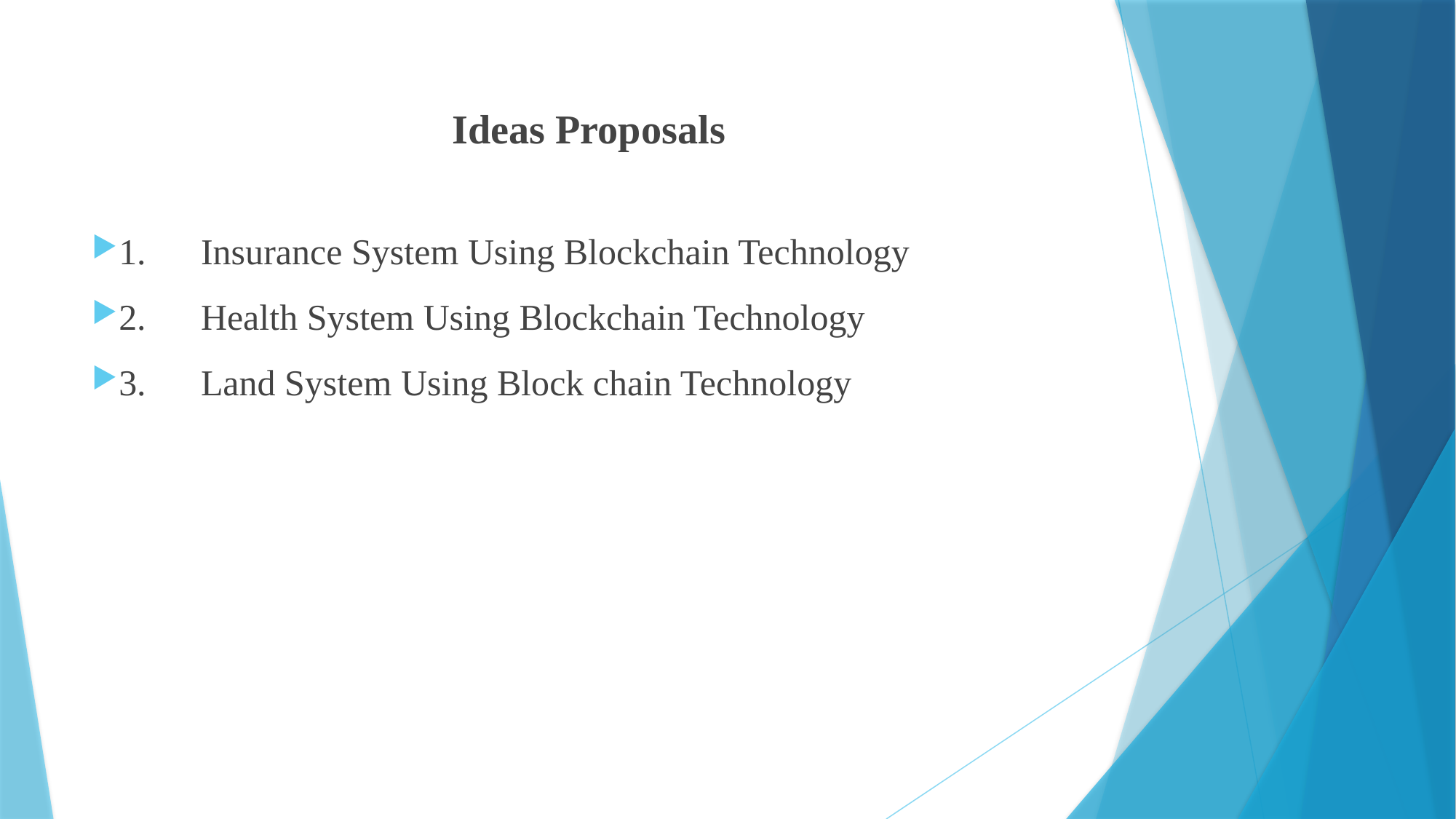

# Ideas Proposals
1.	Insurance System Using Blockchain Technology
2.	Health System Using Blockchain Technology
3.	Land System Using Block chain Technology